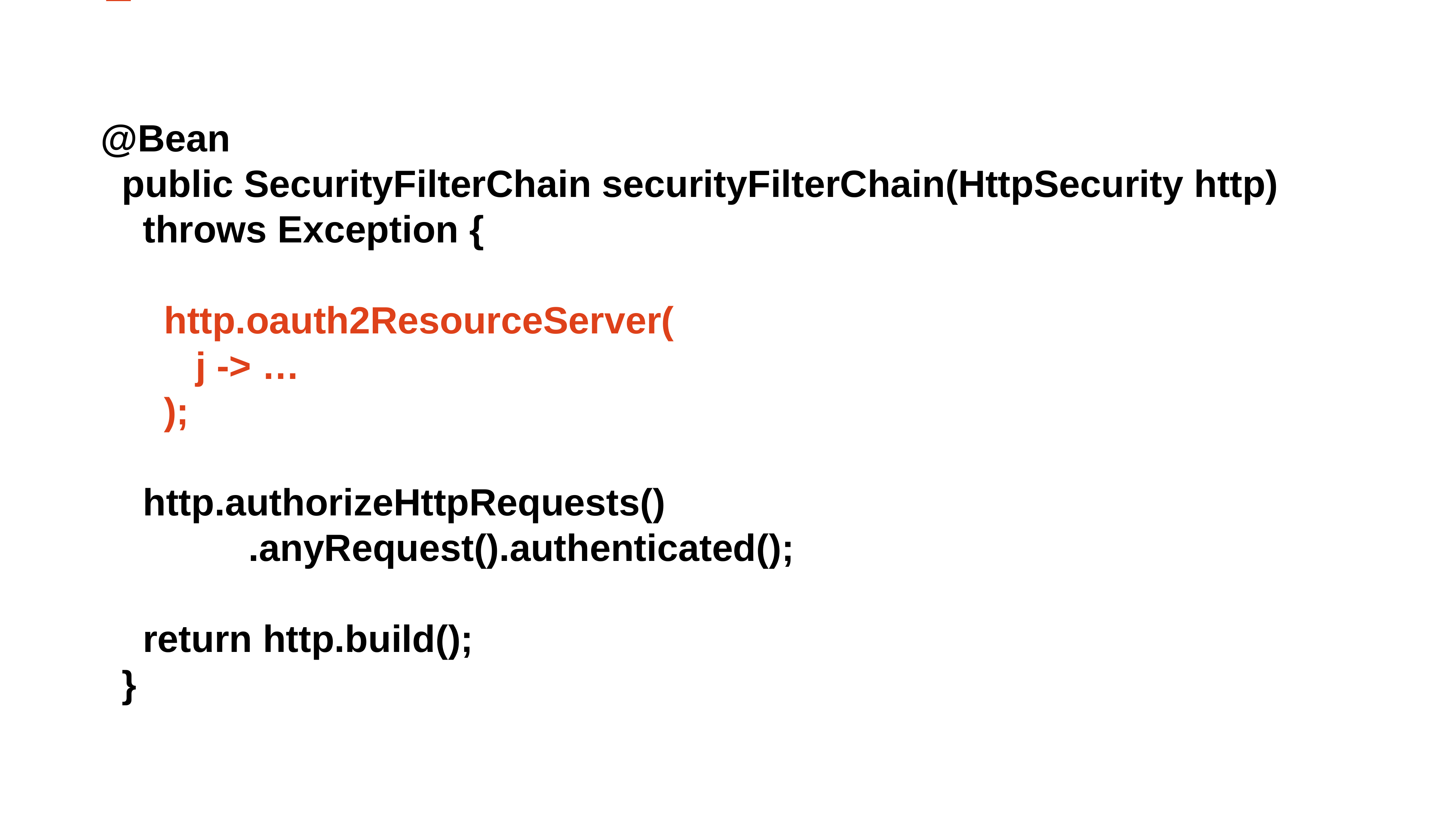

@Bean
  public SecurityFilterChain securityFilterChain(HttpSecurity http)
    throws Exception {

      http.oauth2ResourceServer(
         j -> …
      );

    http.authorizeHttpRequests()
              .anyRequest().authenticated();

    return http.build();
  }